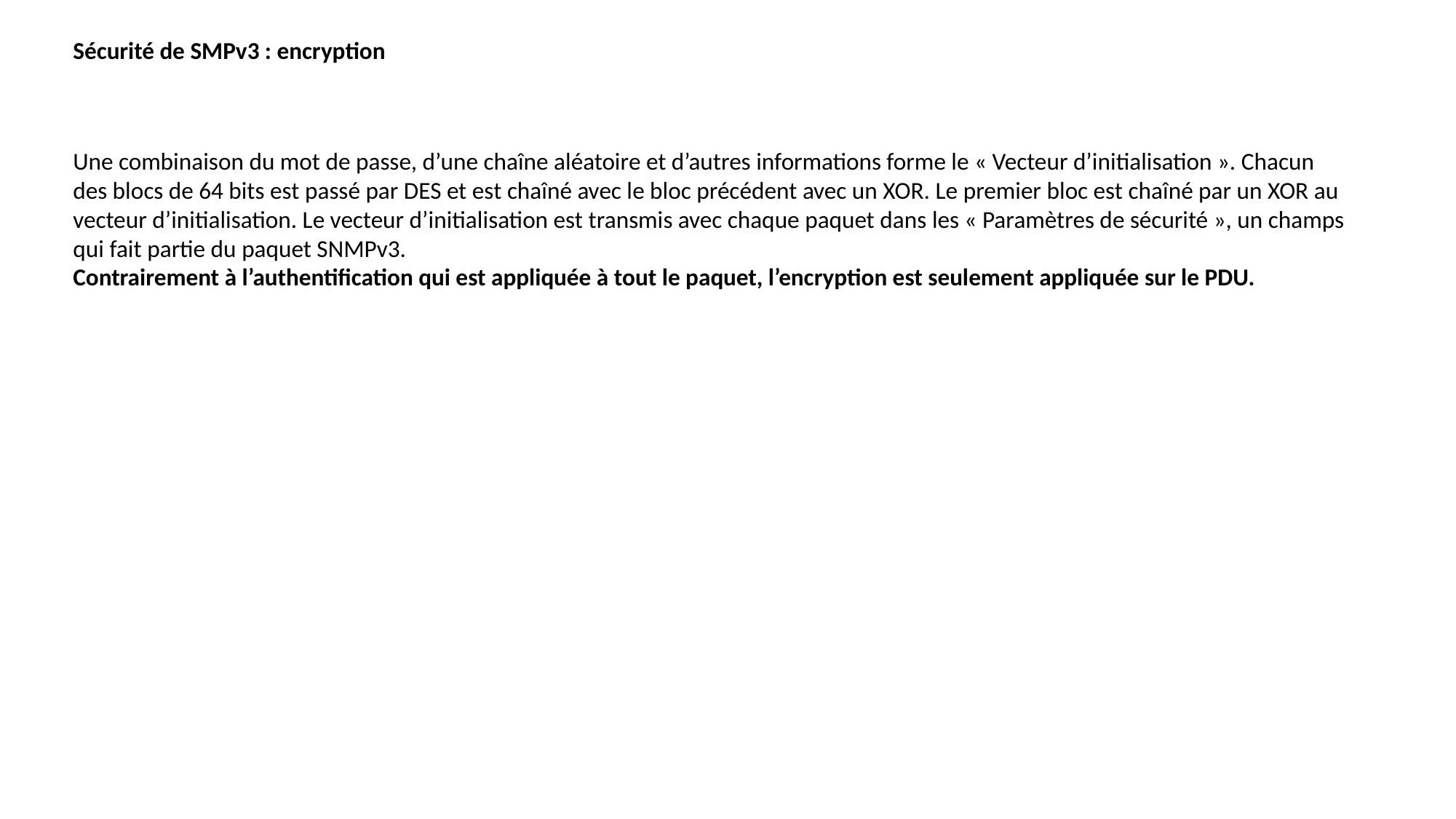

Sécurité de SMPv3 : encryption
Une combinaison du mot de passe, d’une chaîne aléatoire et d’autres informations forme le « Vecteur d’initialisation ». Chacun des blocs de 64 bits est passé par DES et est chaîné avec le bloc précédent avec un XOR. Le premier bloc est chaîné par un XOR au vecteur d’initialisation. Le vecteur d’initialisation est transmis avec chaque paquet dans les « Paramètres de sécurité », un champs qui fait partie du paquet SNMPv3.
Contrairement à l’authentification qui est appliquée à tout le paquet, l’encryption est seulement appliquée sur le PDU.